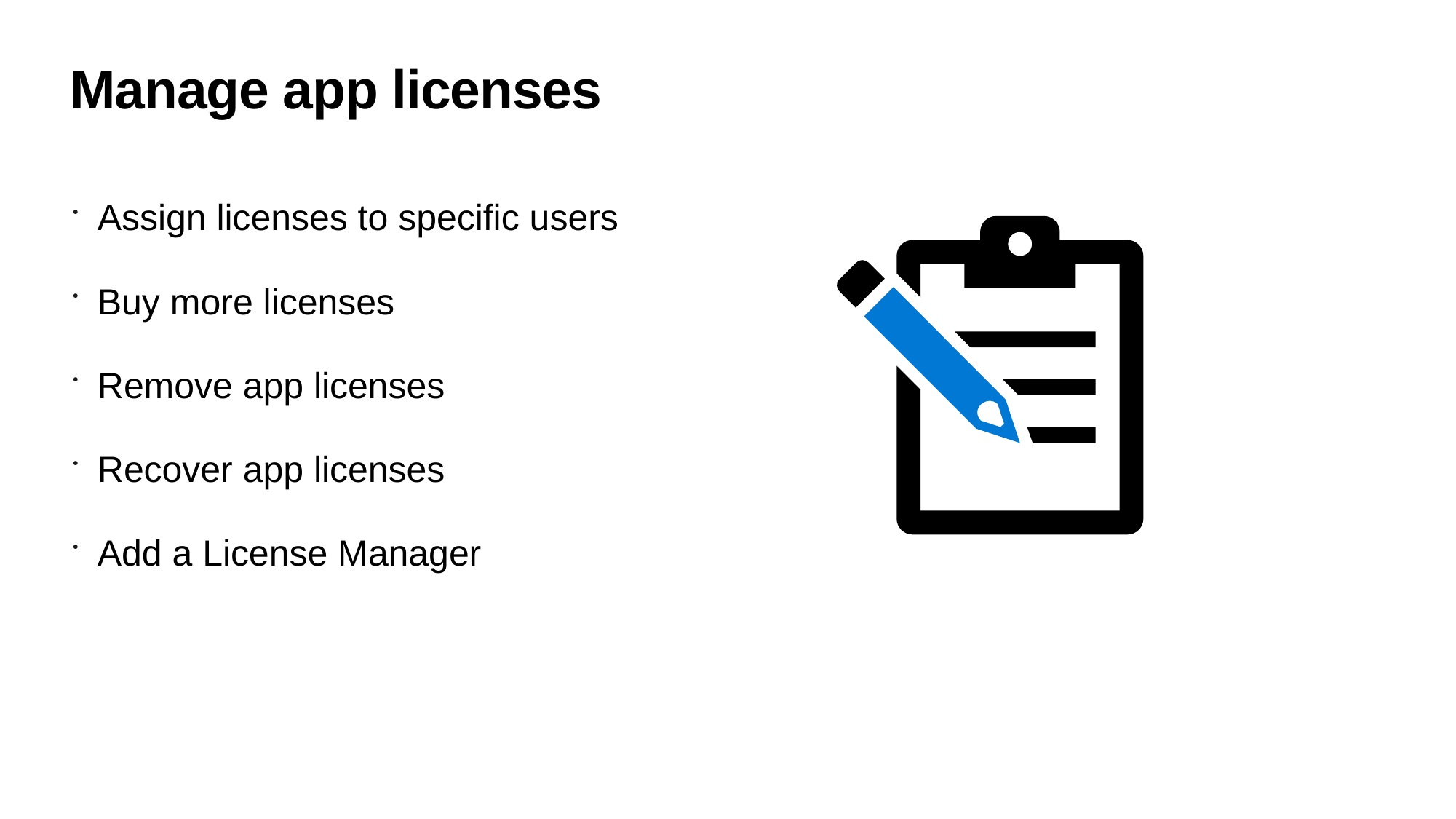

# Manage app licenses
Assign licenses to specific users
Buy more licenses
Remove app licenses
Recover app licenses
Add a License Manager